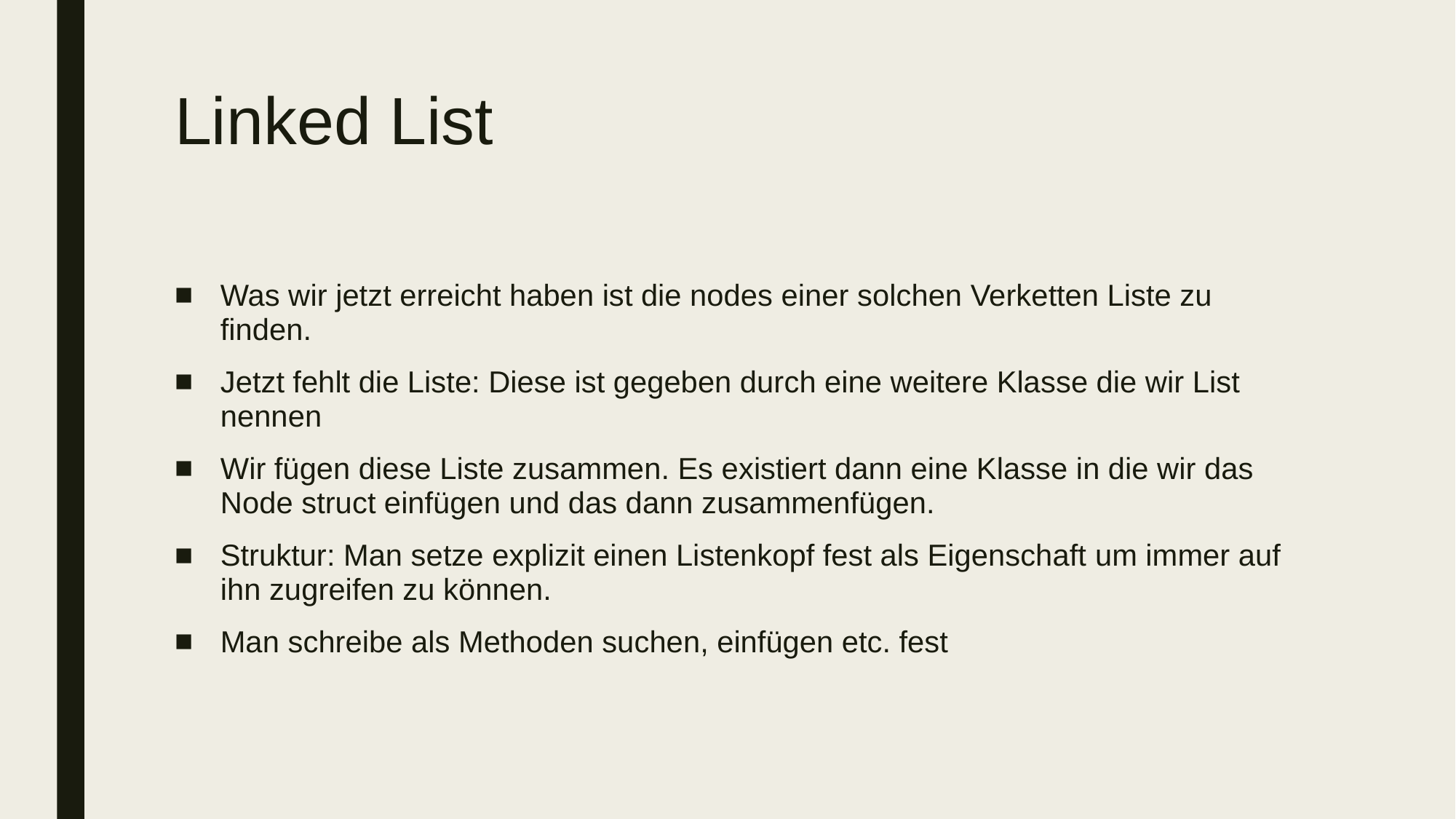

# Linked List
Was wir jetzt erreicht haben ist die nodes einer solchen Verketten Liste zu finden.
Jetzt fehlt die Liste: Diese ist gegeben durch eine weitere Klasse die wir List nennen
Wir fügen diese Liste zusammen. Es existiert dann eine Klasse in die wir das Node struct einfügen und das dann zusammenfügen.
Struktur: Man setze explizit einen Listenkopf fest als Eigenschaft um immer auf ihn zugreifen zu können.
Man schreibe als Methoden suchen, einfügen etc. fest